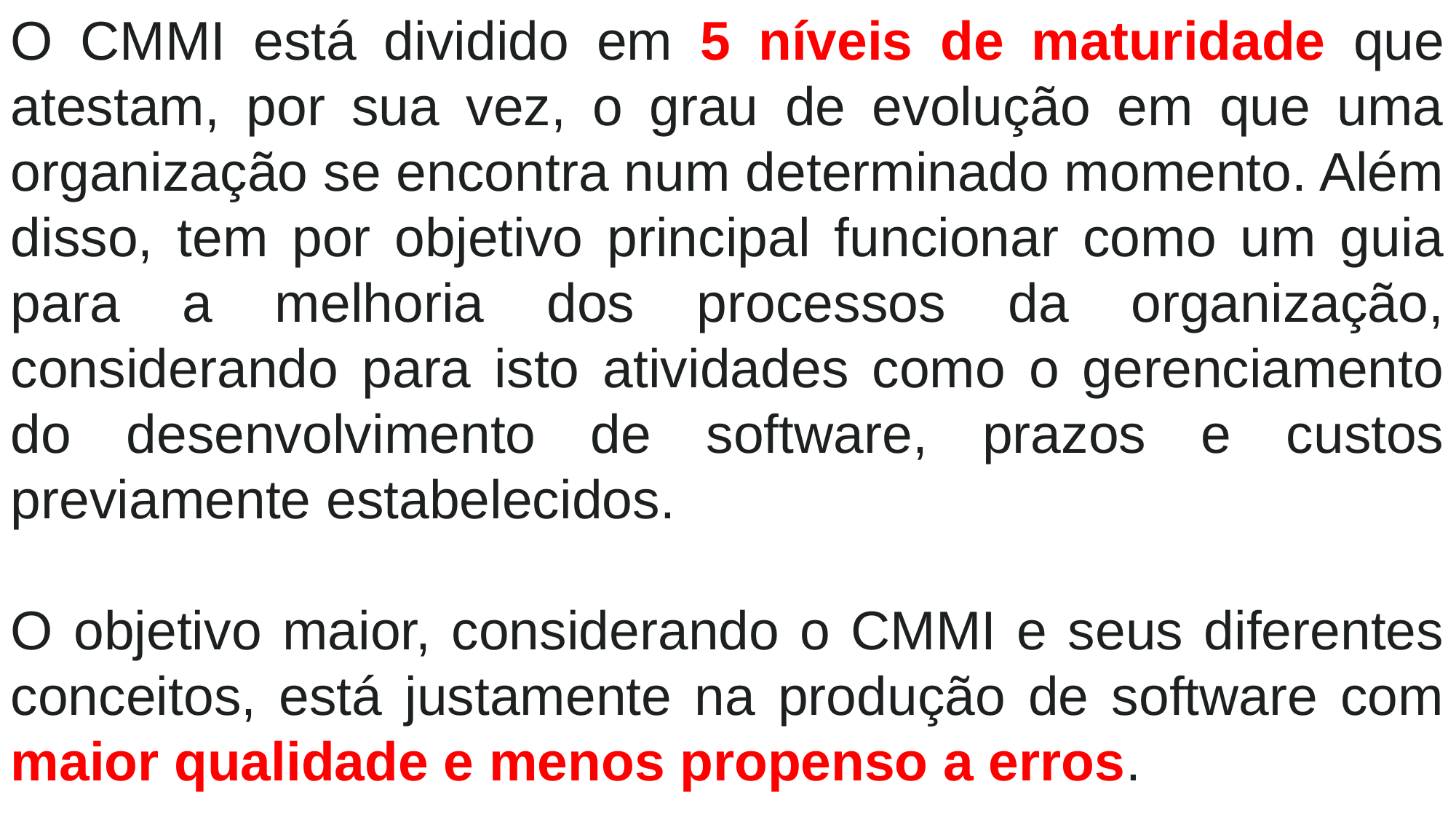

O CMMI está dividido em 5 níveis de maturidade que atestam, por sua vez, o grau de evolução em que uma organização se encontra num determinado momento. Além disso, tem por objetivo principal funcionar como um guia para a melhoria dos processos da organização, considerando para isto atividades como o gerenciamento do desenvolvimento de software, prazos e custos previamente estabelecidos.

O objetivo maior, considerando o CMMI e seus diferentes conceitos, está justamente na produção de software com maior qualidade e menos propenso a erros.